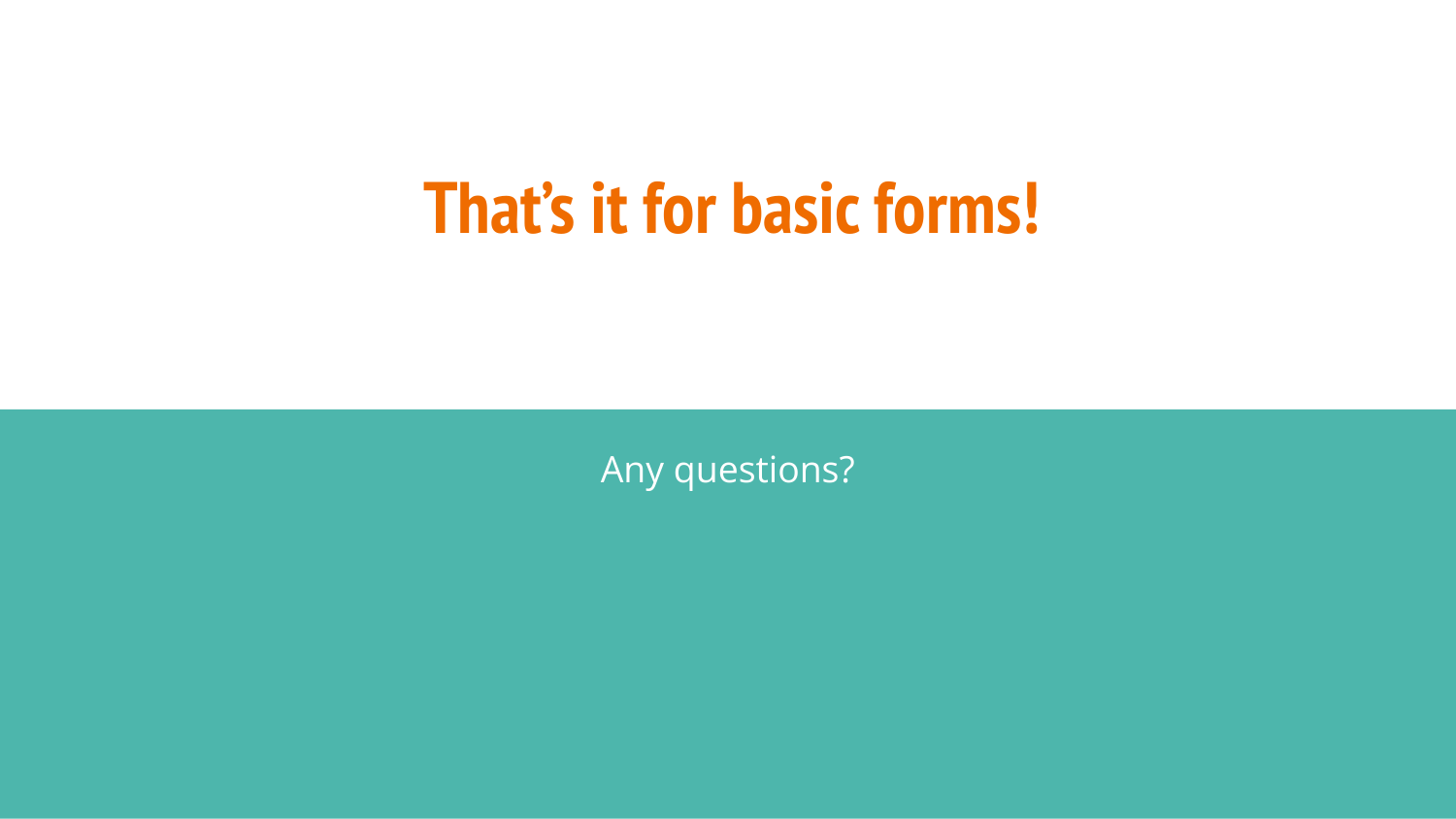

# That’s it for basic forms!
Any questions?